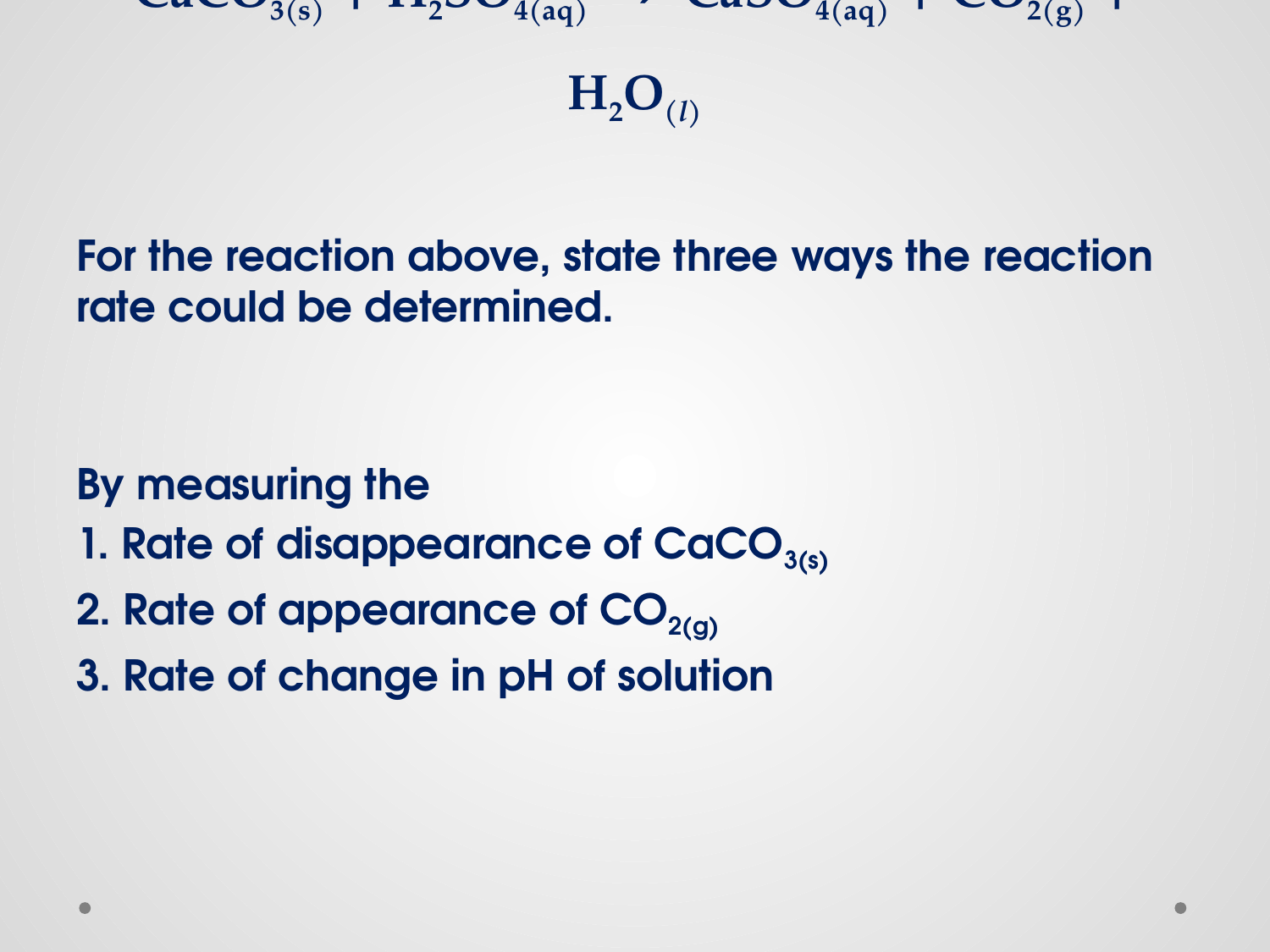

# CaCO3(s) + H2SO4(aq)  →  CaSO4(aq) + CO2(g) + H2O(l)
For the reaction above, state three ways the reaction rate could be determined.

By measuring the
1. Rate of disappearance of CaCO3(s)
2. Rate of appearance of CO2(g)
3. Rate of change in pH of solution